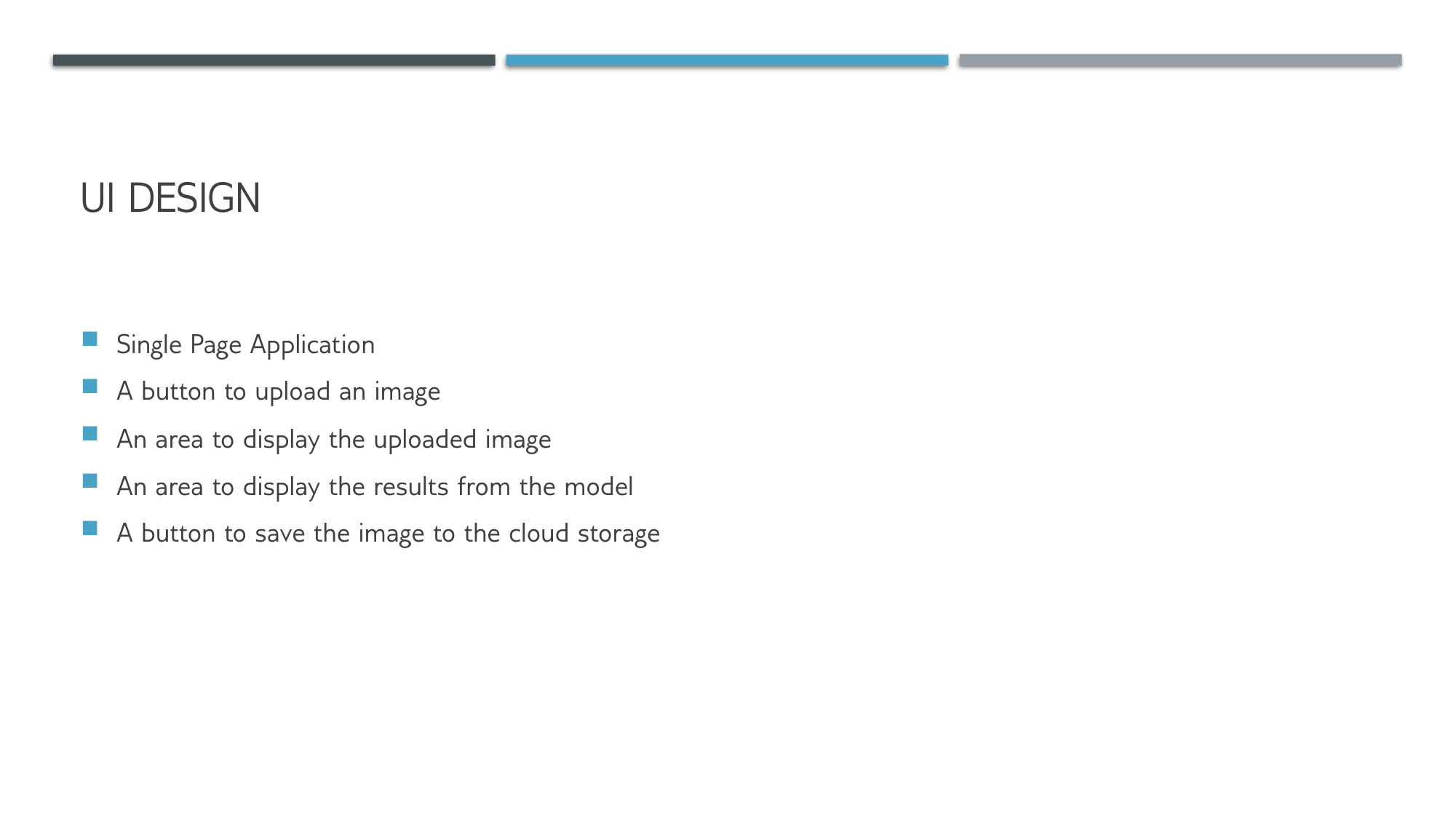

# UI Design
Single Page Application
A button to upload an image
An area to display the uploaded image
An area to display the results from the model
A button to save the image to the cloud storage